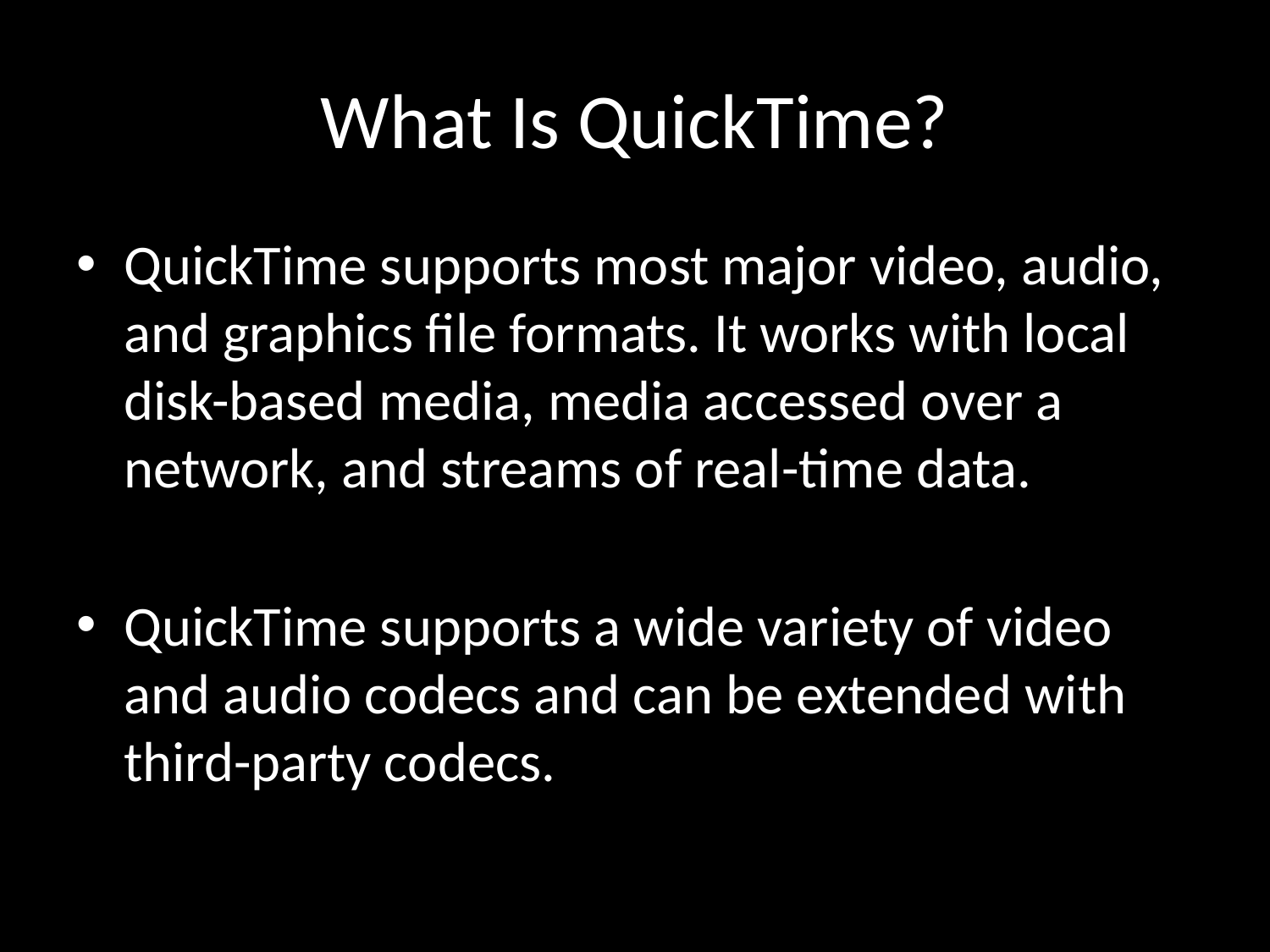

# What Is QuickTime?
QuickTime supports most major video, audio, and graphics file formats. It works with local disk-based media, media accessed over a network, and streams of real-time data.

QuickTime supports a wide variety of video and audio codecs and can be extended with third-party codecs.